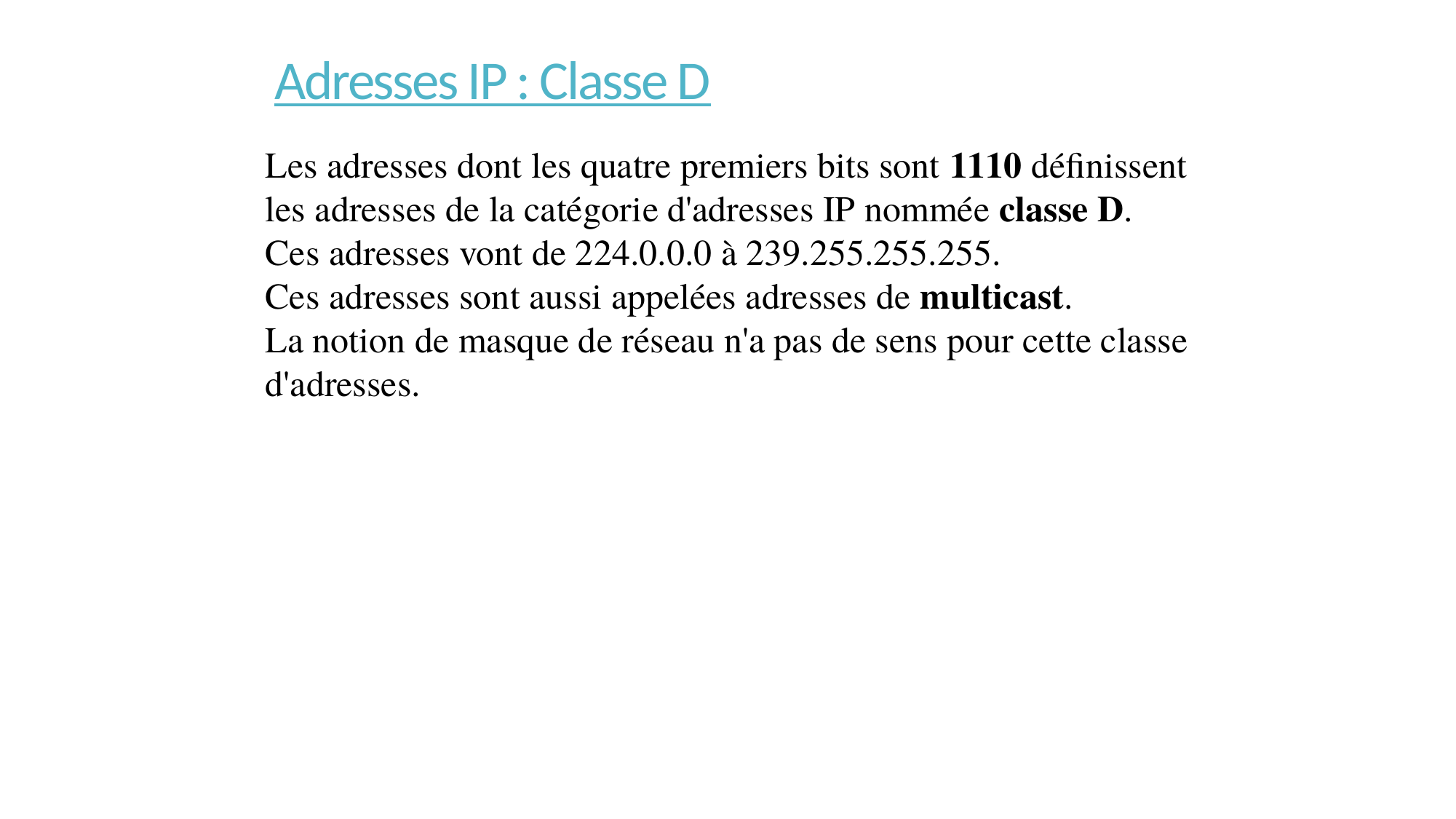

# Adresses IP : Classe D
Les adresses dont les quatre premiers bits sont 1110 définissent les adresses de la catégorie d'adresses IP nommée classe D. Ces adresses vont de 224.0.0.0 à 239.255.255.255.
Ces adresses sont aussi appelées adresses de multicast.
La notion de masque de réseau n'a pas de sens pour cette classe d'adresses.